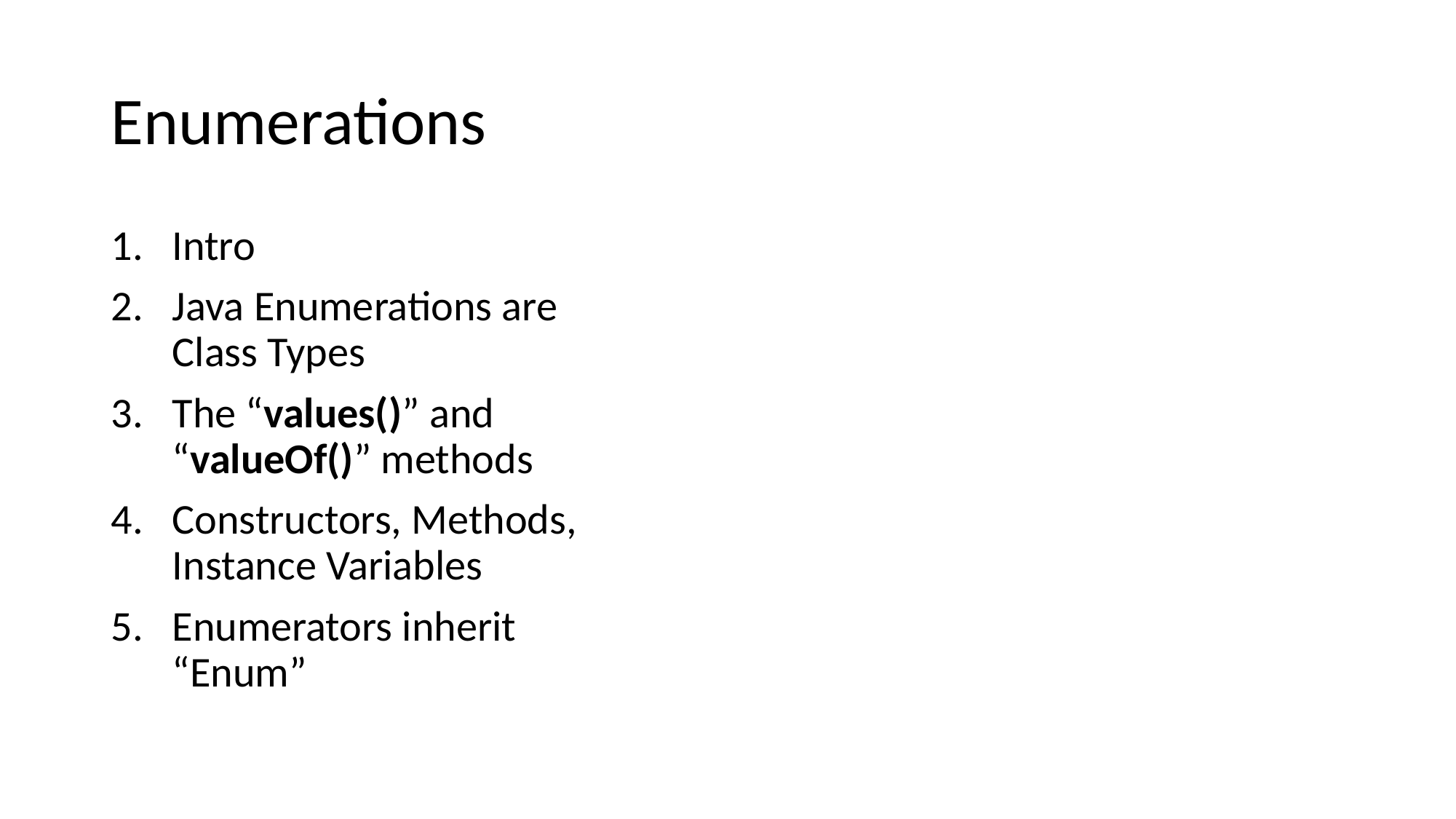

# Enumerations

Intro
Java Enumerations are Class Types
The “values()” and “valueOf()” methods
Constructors, Methods, Instance Variables
Enumerators inherit “Enum”